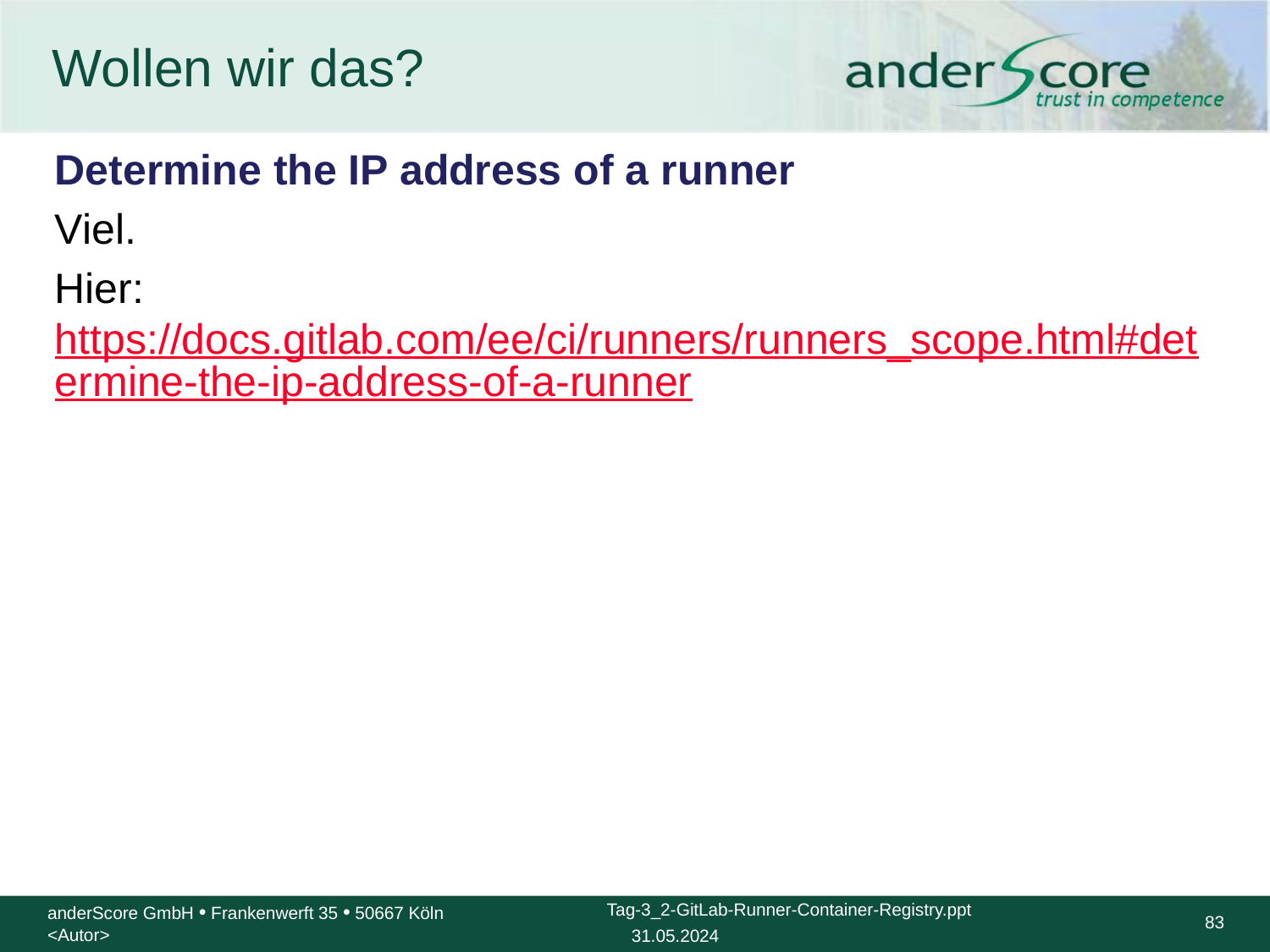

# Wollen wir das?
Determine the IP address of a runner
Viel.
Hier: https://docs.gitlab.com/ee/ci/runners/runners_scope.html#determine-the-ip-address-of-a-runner